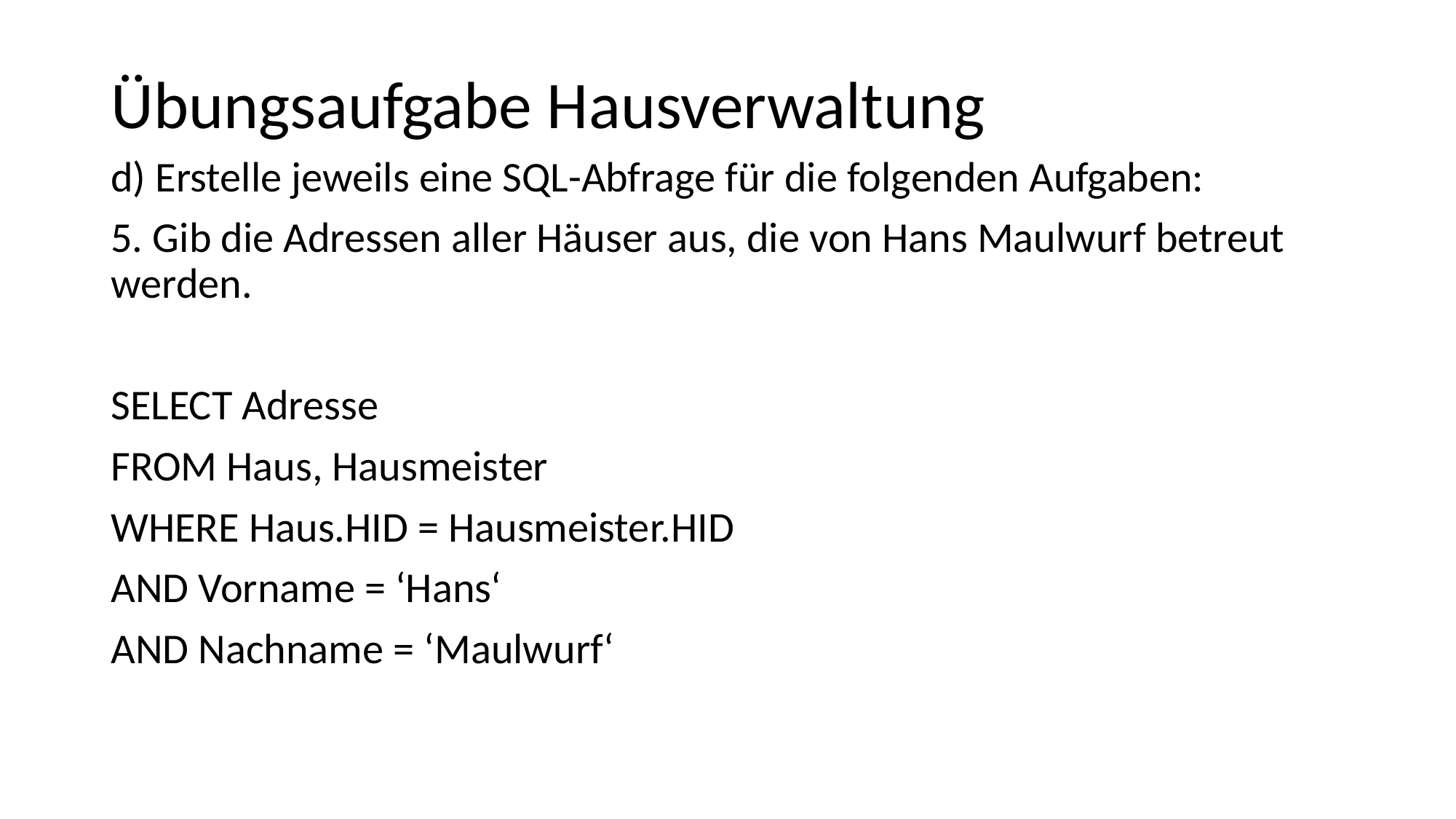

# Übungsaufgabe Hausverwaltung
d) Erstelle jeweils eine SQL-Abfrage für die folgenden Aufgaben:
5. Gib die Adressen aller Häuser aus, die von Hans Maulwurf betreut werden.

SELECT Adresse
FROM Haus, Hausmeister
WHERE Haus.HID = Hausmeister.HID
AND Vorname = ‘Hans‘
AND Nachname = ‘Maulwurf‘